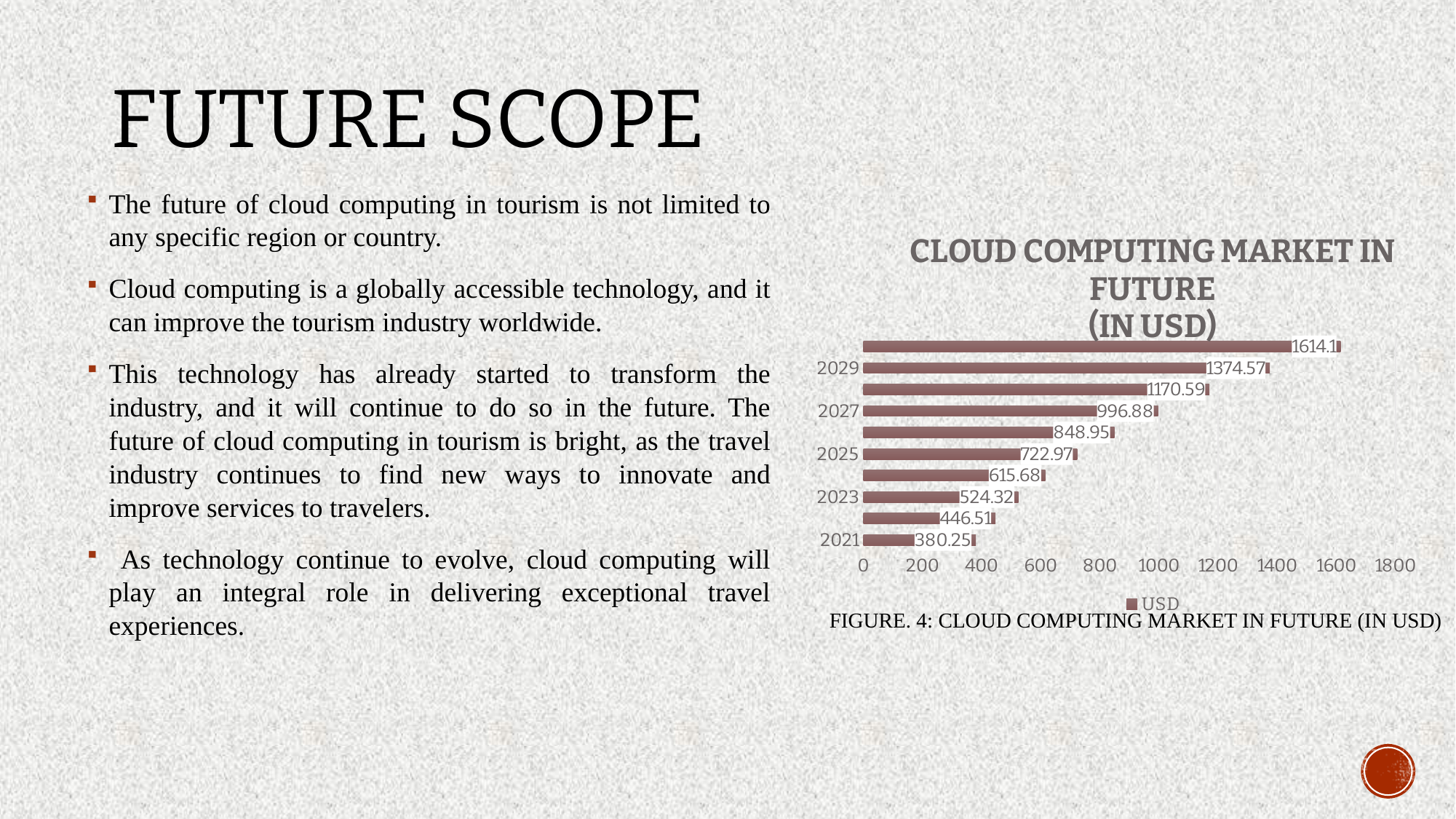

# FUTURE SCOPE
The future of cloud computing in tourism is not limited to any specific region or country.
Cloud computing is a globally accessible technology, and it can improve the tourism industry worldwide.
This technology has already started to transform the industry, and it will continue to do so in the future. The future of cloud computing in tourism is bright, as the travel industry continues to find new ways to innovate and improve services to travelers.
 As technology continue to evolve, cloud computing will play an integral role in delivering exceptional travel experiences.

### Chart: CLOUD COMPUTING MARKET IN FUTURE
(IN USD)

| Category | USD |
|---|---|
| 2021 | 380.25 |
| 2022 | 446.51 |
| 2023 | 524.32 |
| 2024 | 615.68 |
| 2025 | 722.97 |
| 2026 | 848.95 |
| 2027 | 996.88 |
| 2028 | 1170.59 |
| 2029 | 1374.57 |
| 2030 | 1614.1 |
FIGURE. 4: CLOUD COMPUTING MARKET IN FUTURE (IN USD)